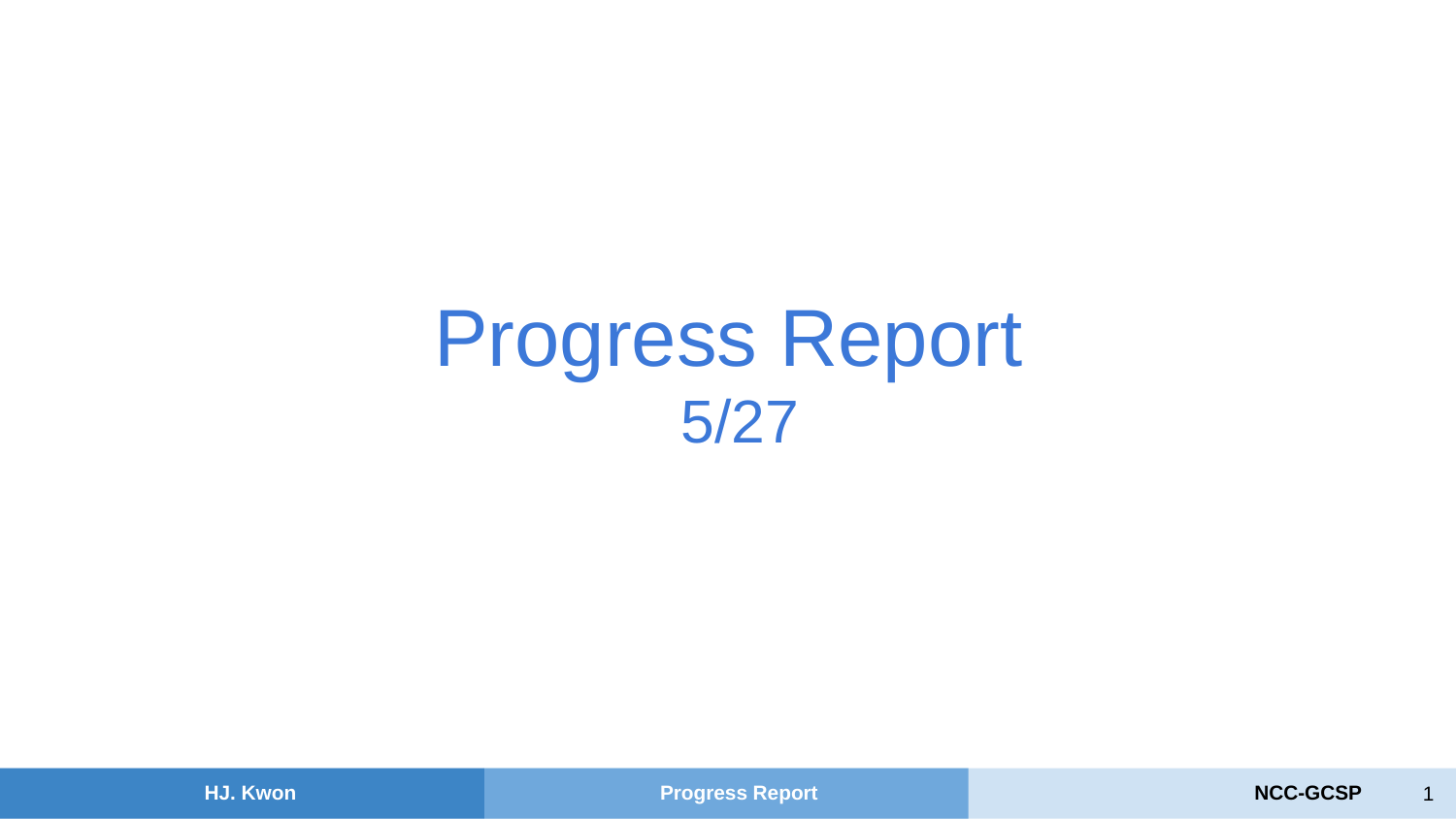

Progress Report
5/27
1
HJ. Kwon
Progress Report
NCC-GCSP